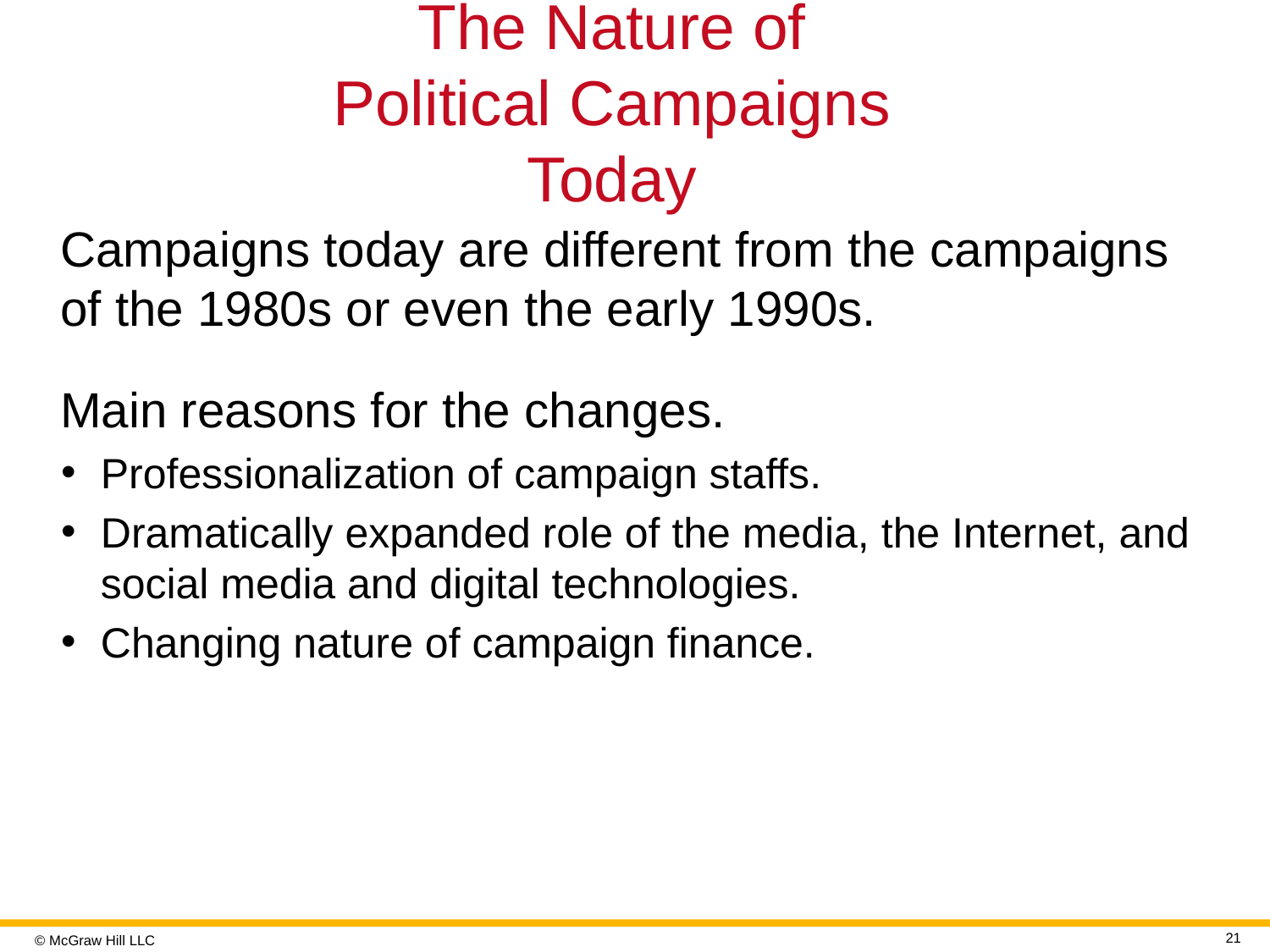

# The Nature of Political Campaigns Today
Campaigns today are different from the campaigns of the 1980s or even the early 1990s.
Main reasons for the changes.
Professionalization of campaign staffs.
Dramatically expanded role of the media, the Internet, and social media and digital technologies.
Changing nature of campaign finance.
21